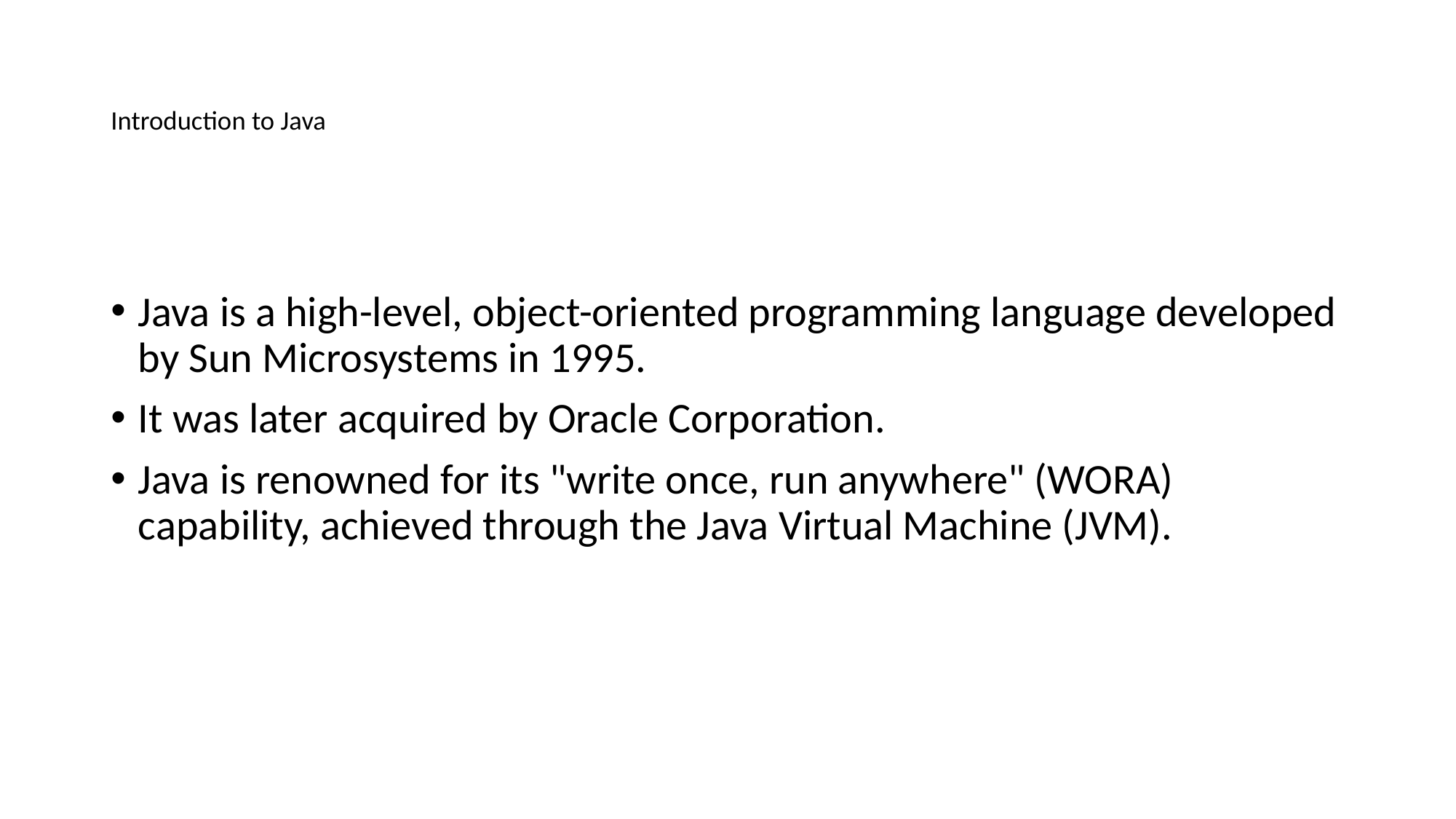

# Introduction to Java

Java is a high-level, object-oriented programming language developed by Sun Microsystems in 1995.
It was later acquired by Oracle Corporation.
Java is renowned for its "write once, run anywhere" (WORA) capability, achieved through the Java Virtual Machine (JVM).